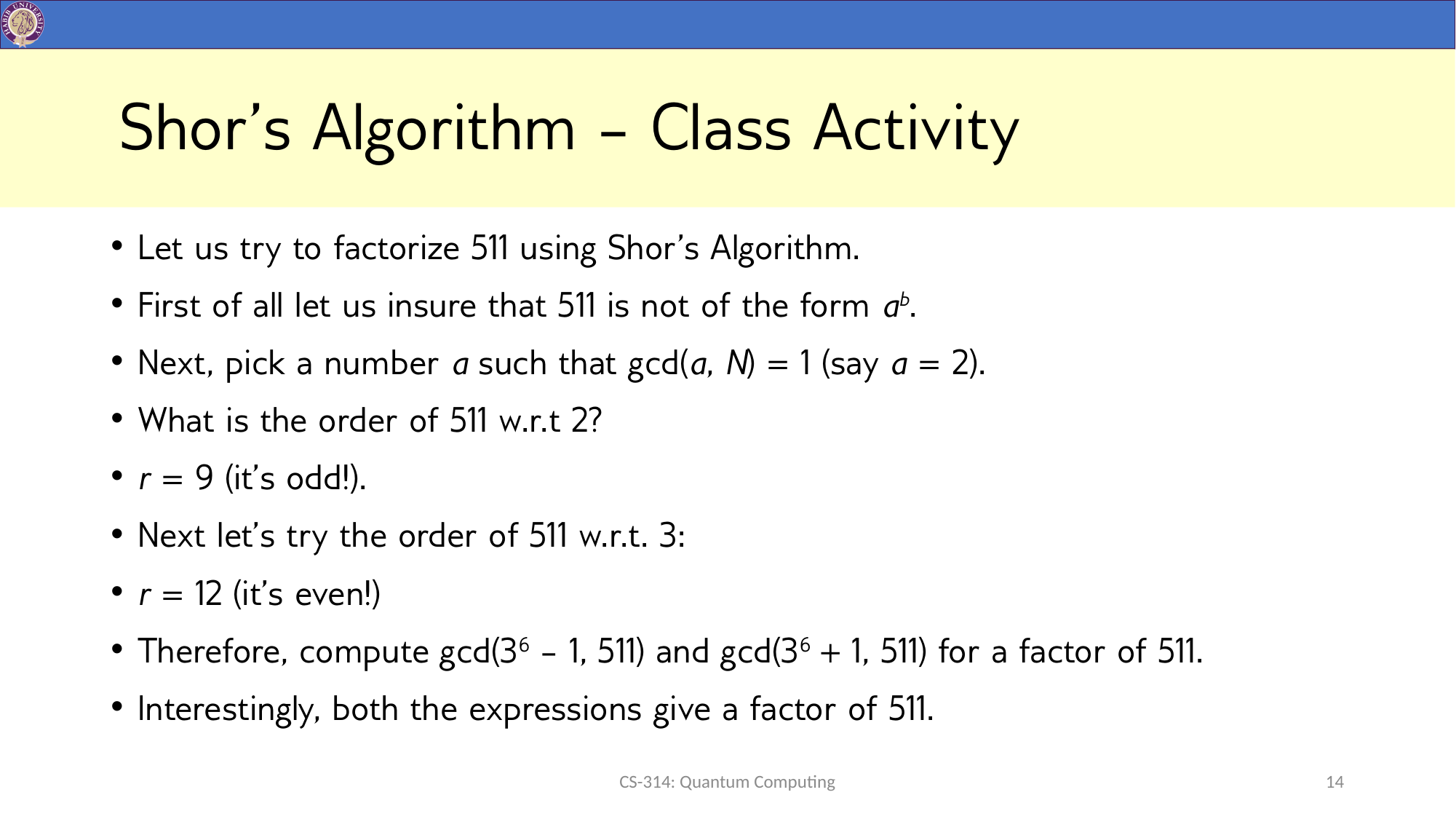

# Shor’s Algorithm – Class Activity
Let us try to factorize 511 using Shor’s Algorithm.
First of all let us insure that 511 is not of the form ab.
Next, pick a number a such that gcd(a, N) = 1 (say a = 2).
What is the order of 511 w.r.t 2?
r = 9 (it’s odd!).
Next let’s try the order of 511 w.r.t. 3:
r = 12 (it’s even!)
Therefore, compute gcd(36 – 1, 511) and gcd(36 + 1, 511) for a factor of 511.
Interestingly, both the expressions give a factor of 511.
CS-314: Quantum Computing
14